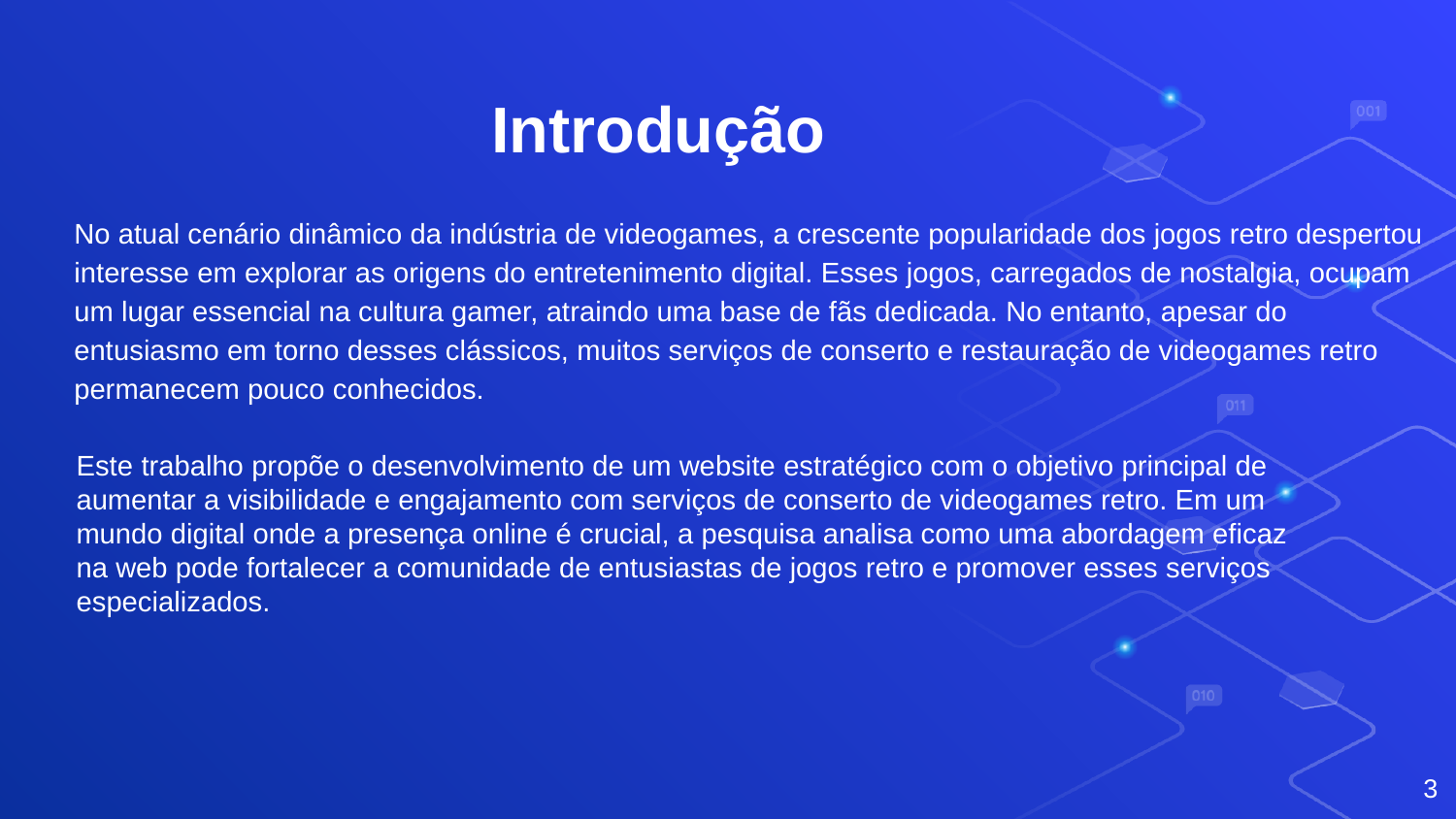

# Introdução
No atual cenário dinâmico da indústria de videogames, a crescente popularidade dos jogos retro despertou interesse em explorar as origens do entretenimento digital. Esses jogos, carregados de nostalgia, ocupam um lugar essencial na cultura gamer, atraindo uma base de fãs dedicada. No entanto, apesar do entusiasmo em torno desses clássicos, muitos serviços de conserto e restauração de videogames retro permanecem pouco conhecidos.
Este trabalho propõe o desenvolvimento de um website estratégico com o objetivo principal de aumentar a visibilidade e engajamento com serviços de conserto de videogames retro. Em um mundo digital onde a presença online é crucial, a pesquisa analisa como uma abordagem eficaz na web pode fortalecer a comunidade de entusiastas de jogos retro e promover esses serviços especializados.

3